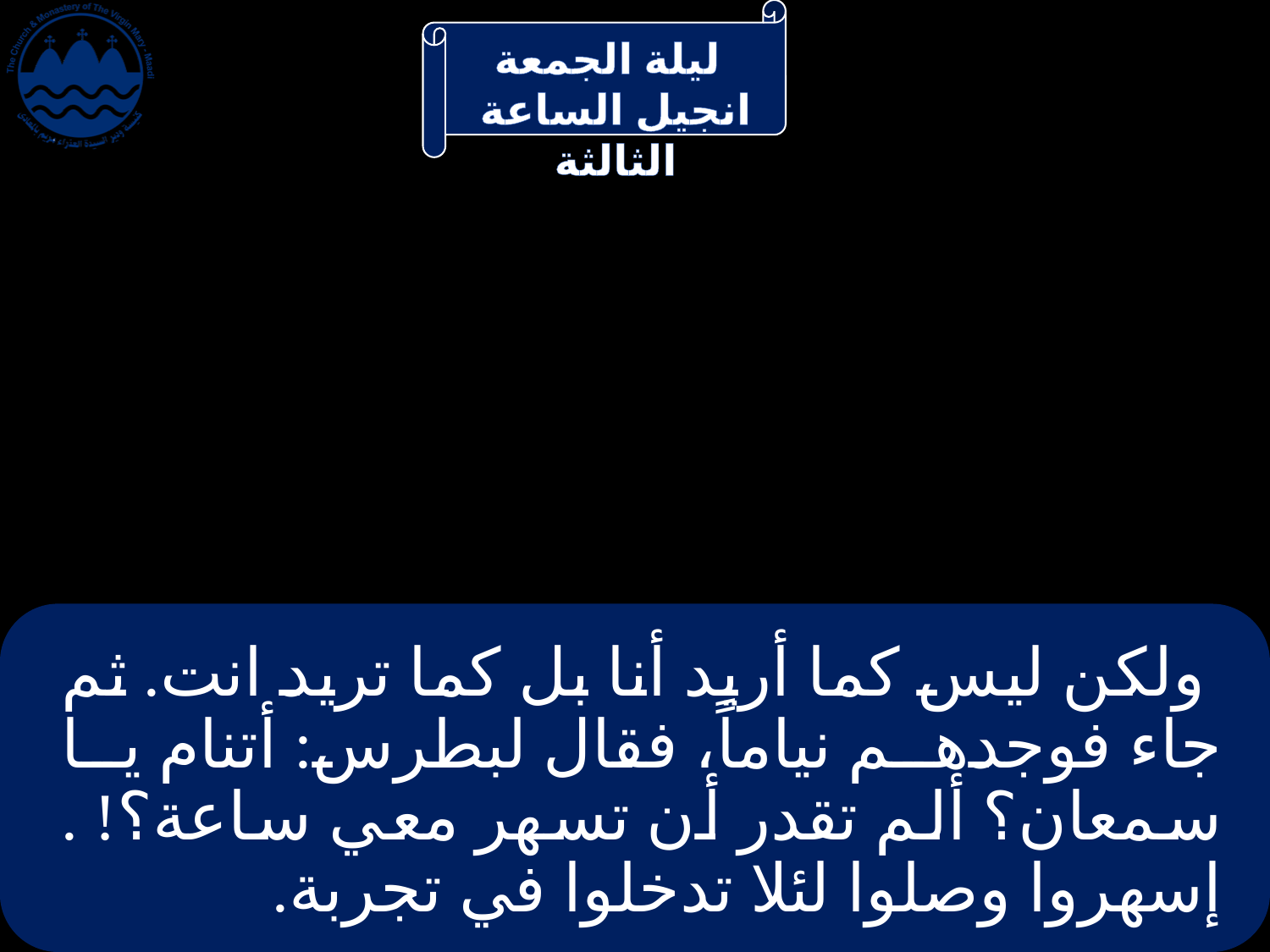

# ولكن ليس كما أريد أنا بل كما تريد انت. ثم جاء فوجدهم نياماً، فقال لبطرس: أتنام يا سمعان؟ ألم تقدر أن تسهر معي ساعة؟! . إسهروا وصلوا لئلا تدخلوا في تجربة.